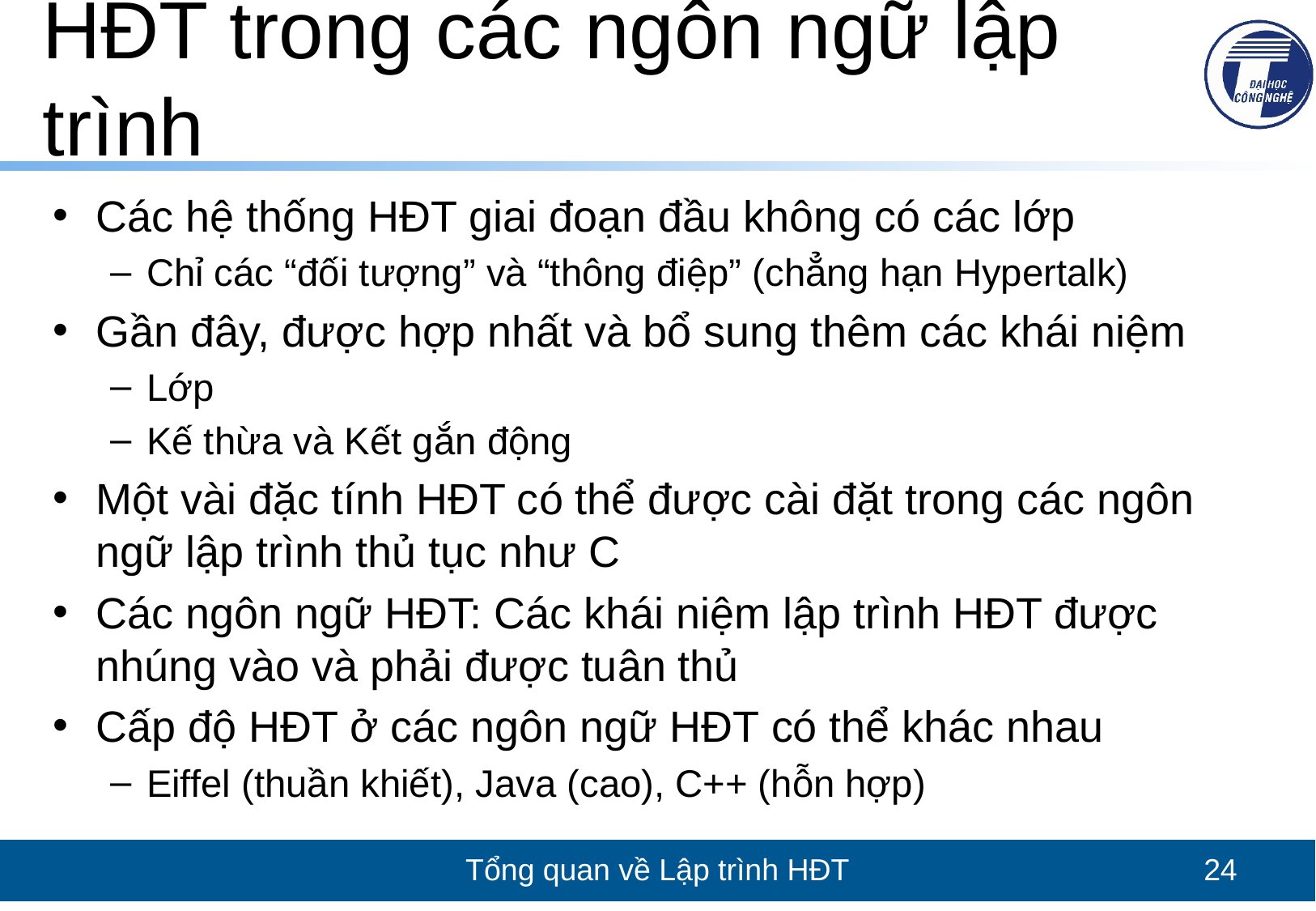

# HĐT trong các ngôn ngữ lập trình
Các hệ thống HĐT giai đoạn đầu không có các lớp
Chỉ các “đối tượng” và “thông điệp” (chẳng hạn Hypertalk)
Gần đây, được hợp nhất và bổ sung thêm các khái niệm
Lớp
Kế thừa và Kết gắn động
Một vài đặc tính HĐT có thể được cài đặt trong các ngôn ngữ lập trình thủ tục như C
Các ngôn ngữ HĐT: Các khái niệm lập trình HĐT được nhúng vào và phải được tuân thủ
Cấp độ HĐT ở các ngôn ngữ HĐT có thể khác nhau
Eiffel (thuần khiết), Java (cao), C++ (hỗn hợp)

Tổng quan về Lập trình HĐT
24